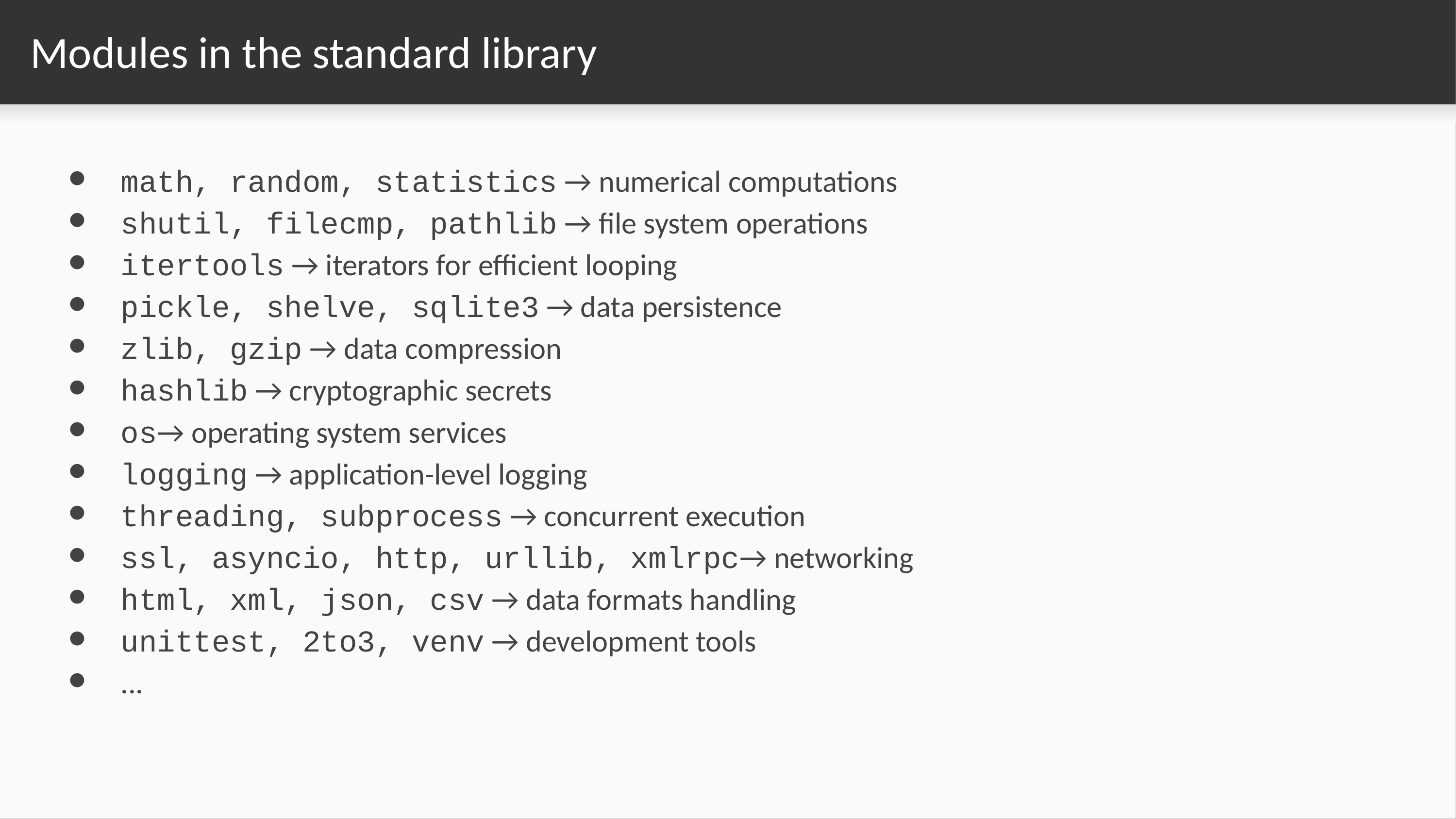

# Modules in the standard library
math, random, statistics → numerical computations
shutil, filecmp, pathlib → file system operations
itertools → iterators for efficient looping
pickle, shelve, sqlite3 → data persistence
zlib, gzip → data compression
hashlib → cryptographic secrets
os→ operating system services
logging → application-level logging
threading, subprocess → concurrent execution
ssl, asyncio, http, urllib, xmlrpc→ networking
html, xml, json, csv → data formats handling
unittest, 2to3, venv → development tools
...